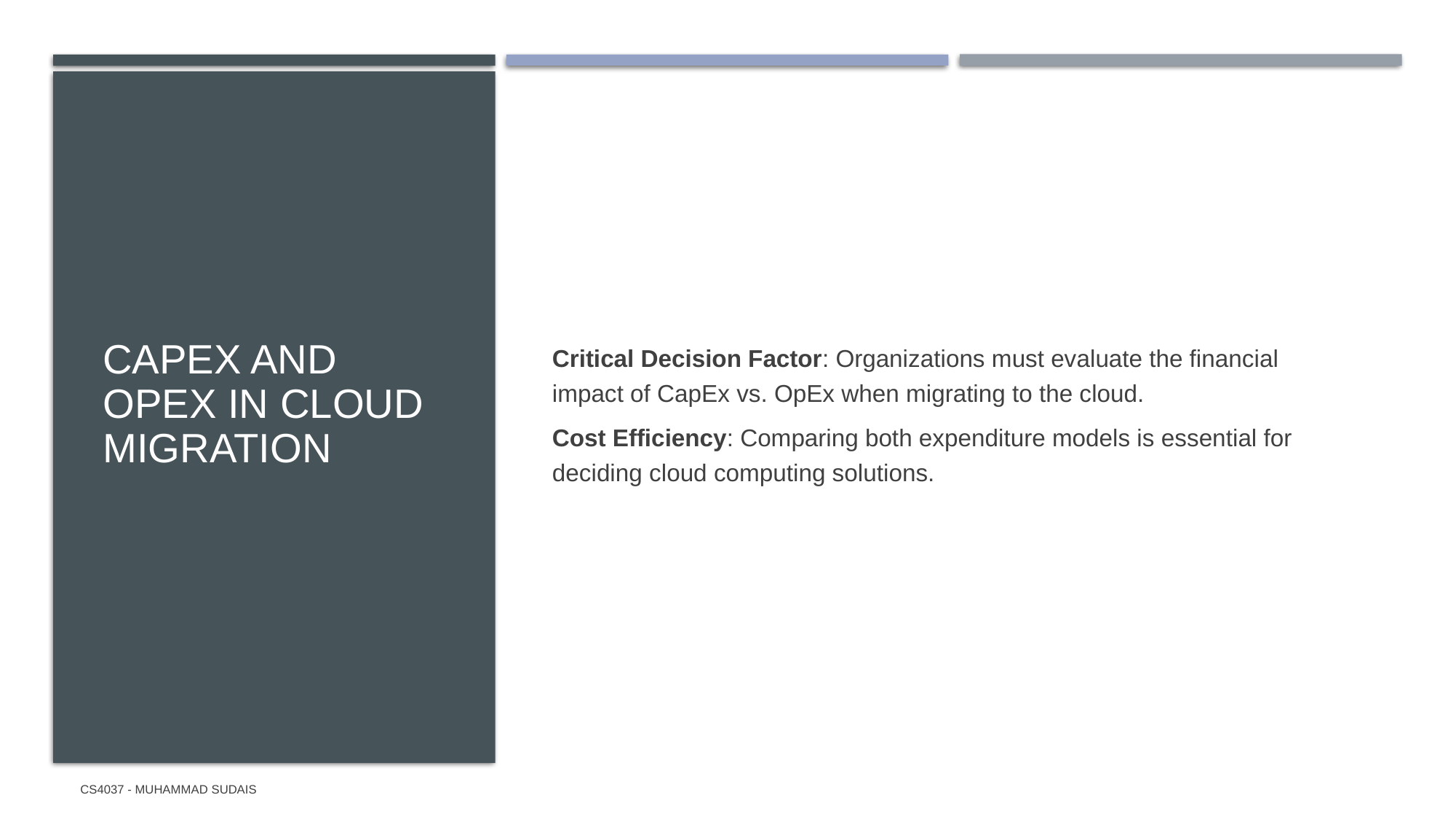

# CapEx and OpEx in Cloud Migration
Critical Decision Factor: Organizations must evaluate the financial impact of CapEx vs. OpEx when migrating to the cloud.
Cost Efficiency: Comparing both expenditure models is essential for deciding cloud computing solutions.
CS4037 - Muhammad Sudais